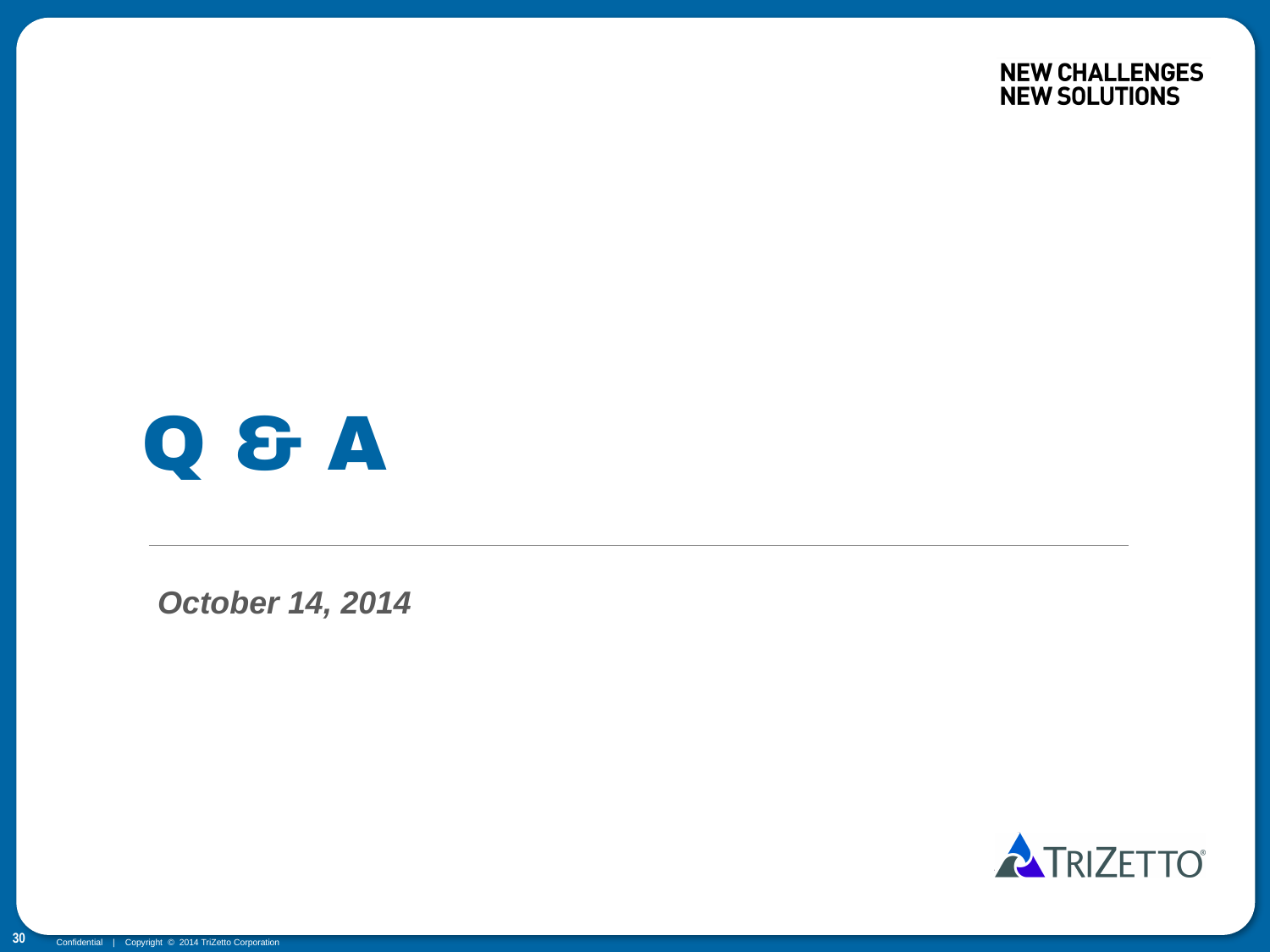

# Q & A

October 14, 2014